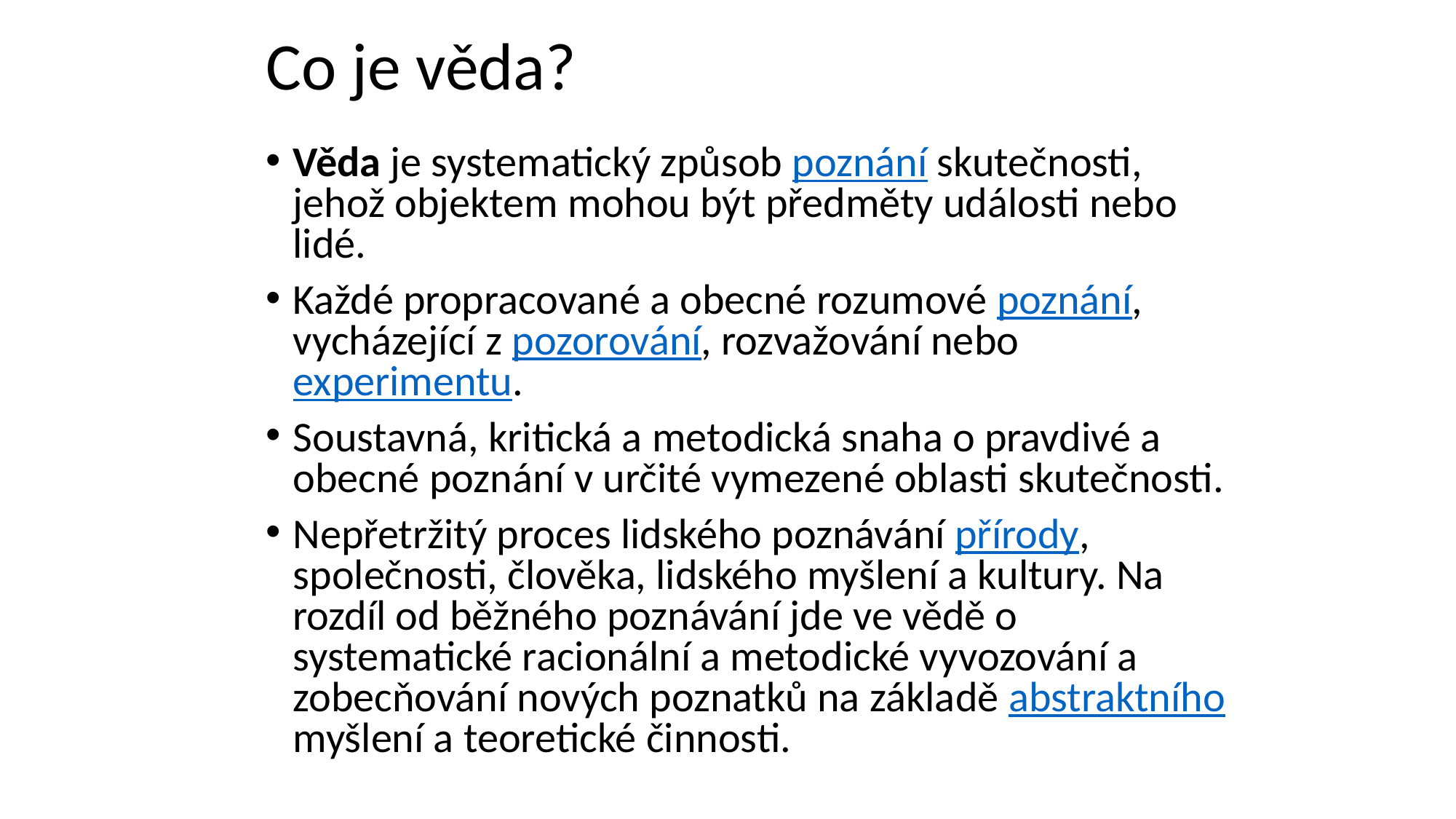

# Co je věda?
Věda je systematický způsob poznání skutečnosti, jehož objektem mohou být předměty události nebo lidé.
Každé propracované a obecné rozumové poznání, vycházející z pozorování, rozvažování nebo experimentu.
Soustavná, kritická a metodická snaha o pravdivé a obecné poznání v určité vymezené oblasti skutečnosti.
Nepřetržitý proces lidského poznávání přírody, společnosti, člověka, lidského myšlení a kultury. Na rozdíl od běžného poznávání jde ve vědě o systematické racionální a metodické vyvozování a zobecňování nových poznatků na základě abstraktního myšlení a teoretické činnosti.